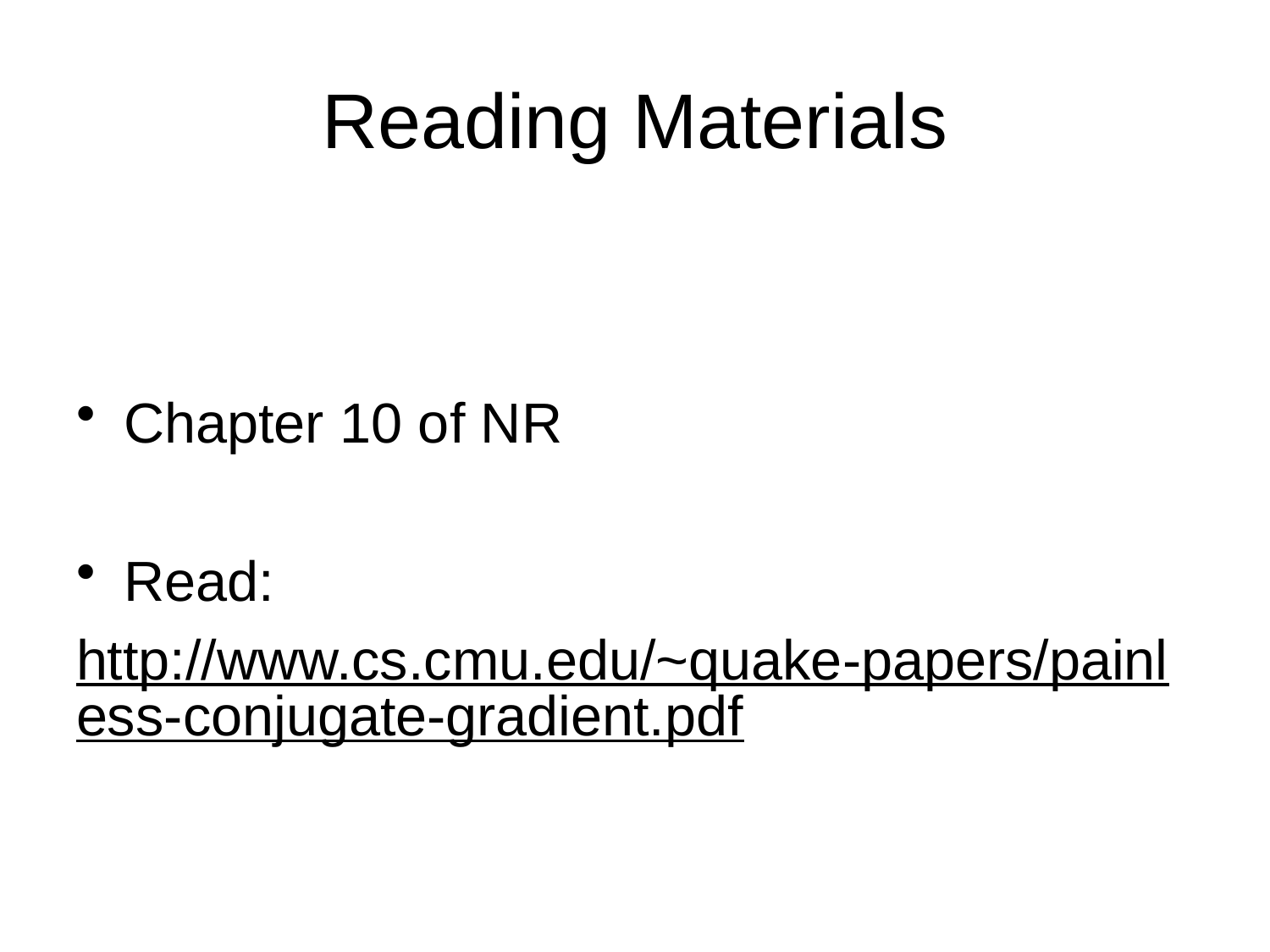

# Reading Materials

Chapter 10 of NR

Read:
http://www.cs.cmu.edu/~quake-papers/painless-conjugate-gradient.pdf